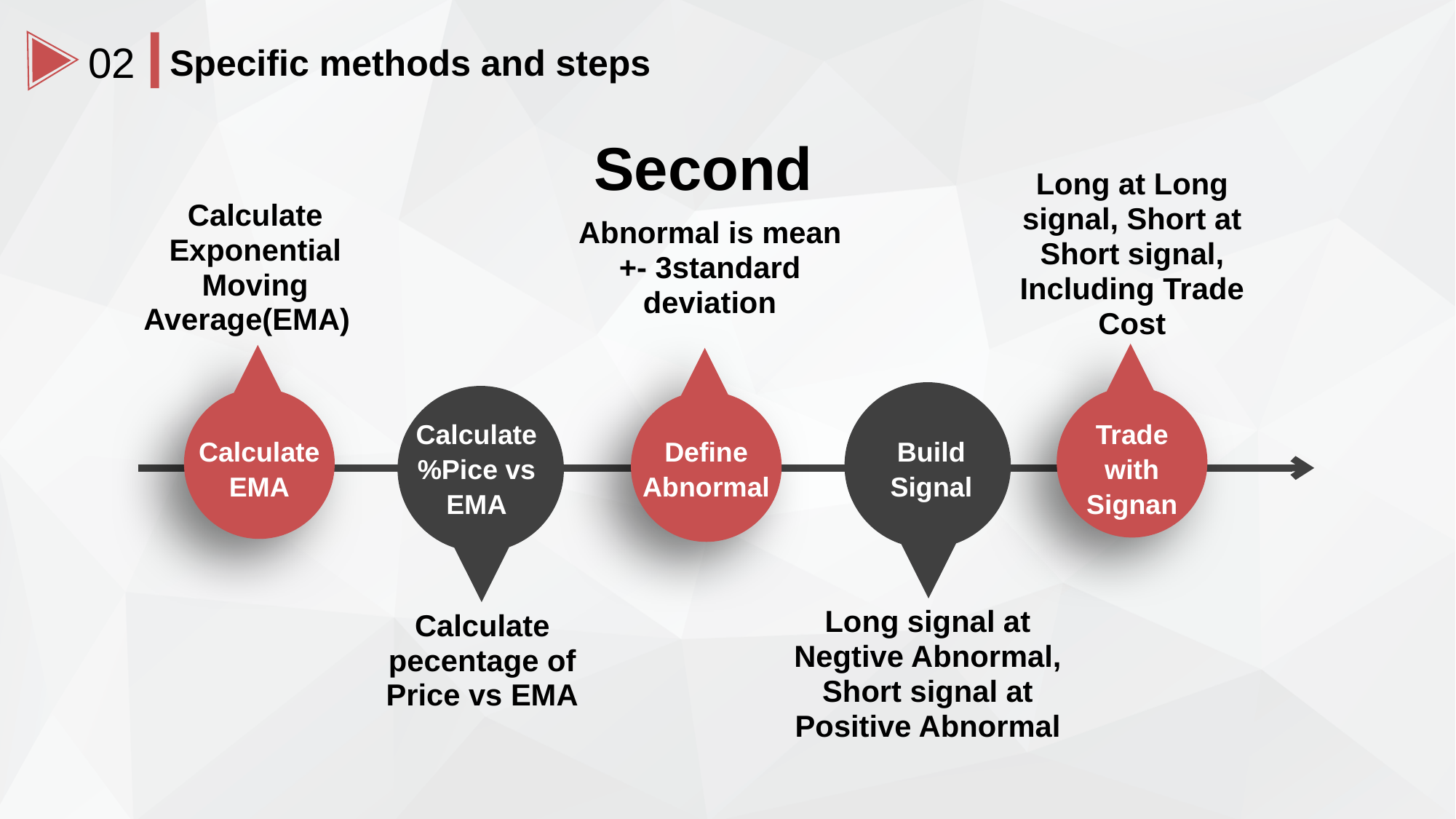

02

Specific methods and steps
Second
Long at Long signal, Short at Short signal, Including Trade Cost
Calculate Exponential Moving Average(EMA)
Abnormal is mean +- 3standard deviation

Calculate %Pice vs EMA
Trade with Signan
Define Abnormal
Build Signal
Calculate EMA
Long signal at Negtive Abnormal, Short signal at Positive Abnormal
Calculate pecentage of Price vs EMA